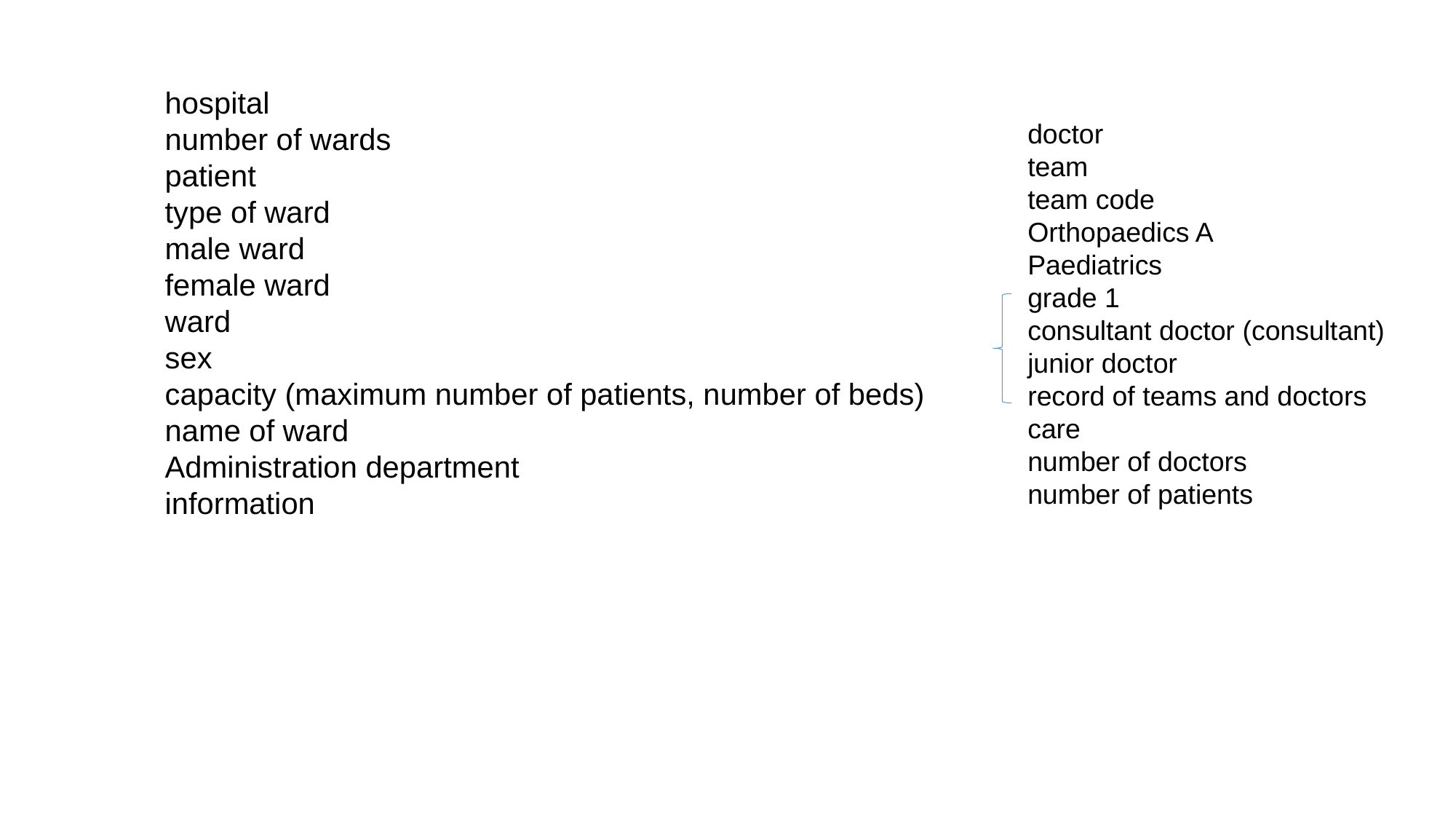

hospital
number of wards
patient
type of ward
male ward
female ward
ward
sex
capacity (maximum number of patients, number of beds)
name of ward
Administration department
information

doctor
team
team code
Orthopaedics A
Paediatrics
grade 1
consultant doctor (consultant)
junior doctor
record of teams and doctors
care
number of doctors
number of patients